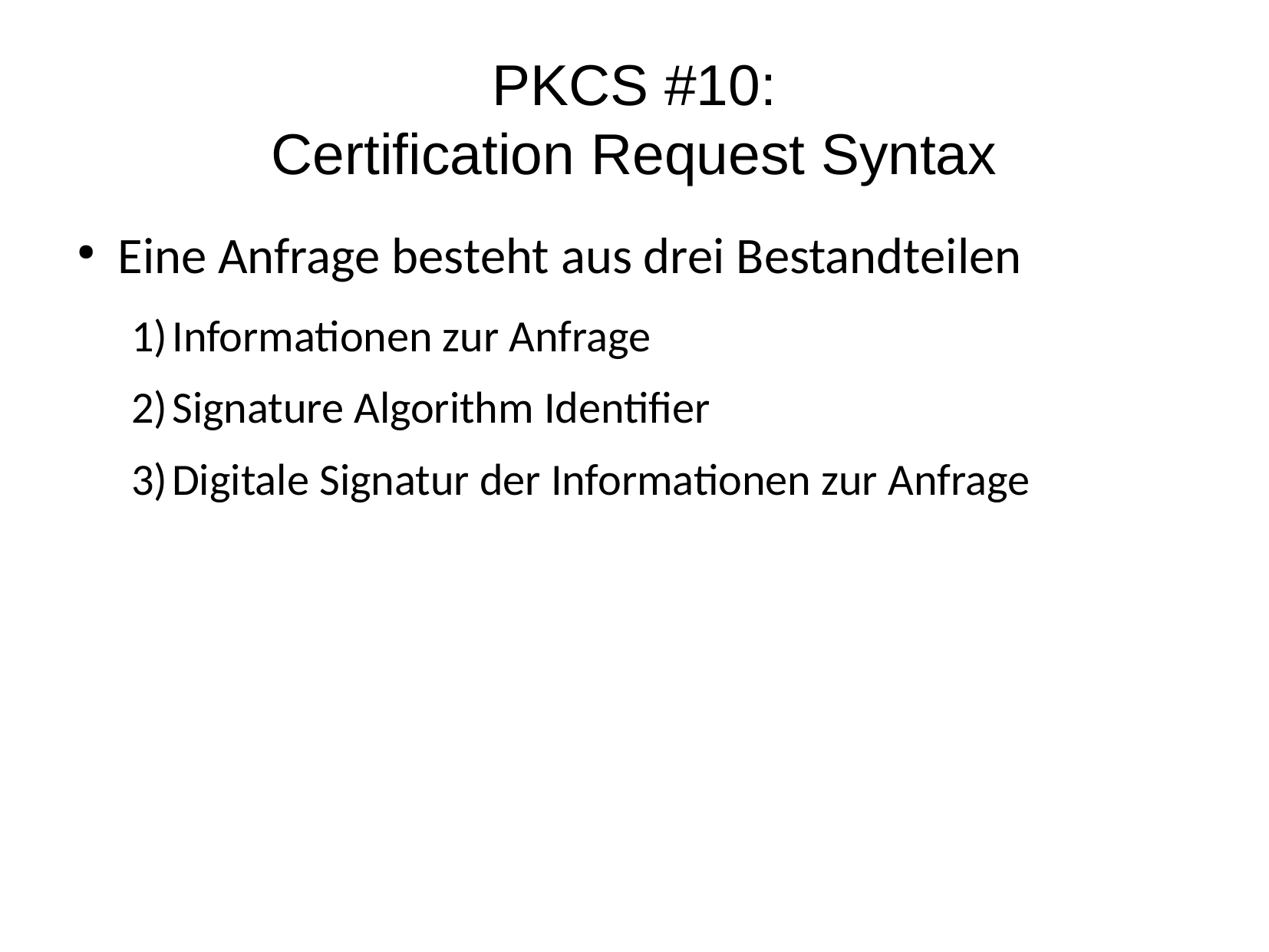

PKCS #10:
Certification Request Syntax
Eine Anfrage besteht aus drei Bestandteilen
Informationen zur Anfrage
Signature Algorithm Identifier
Digitale Signatur der Informationen zur Anfrage